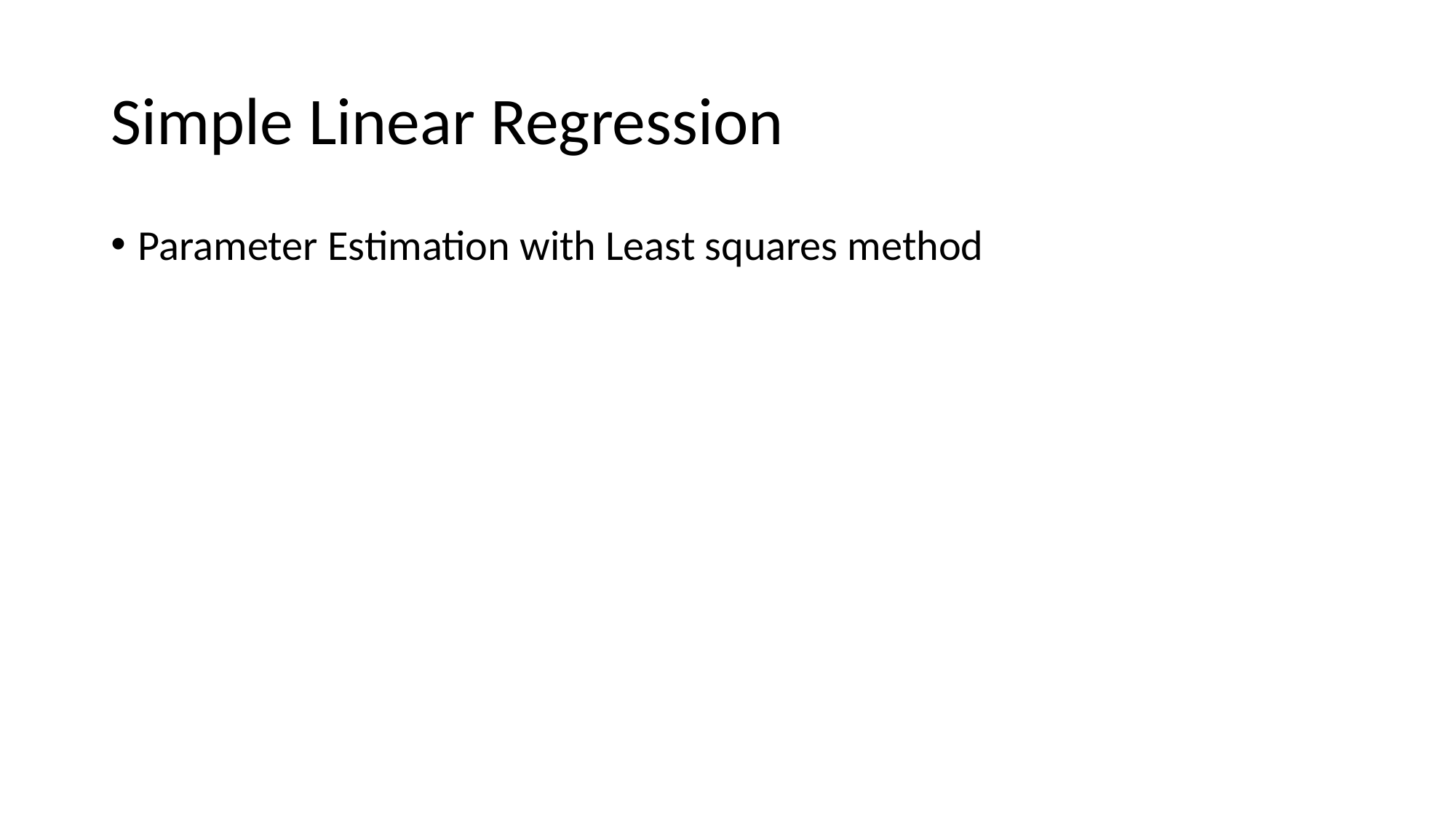

# Simple Linear Regression
Parameter Estimation with Least squares method